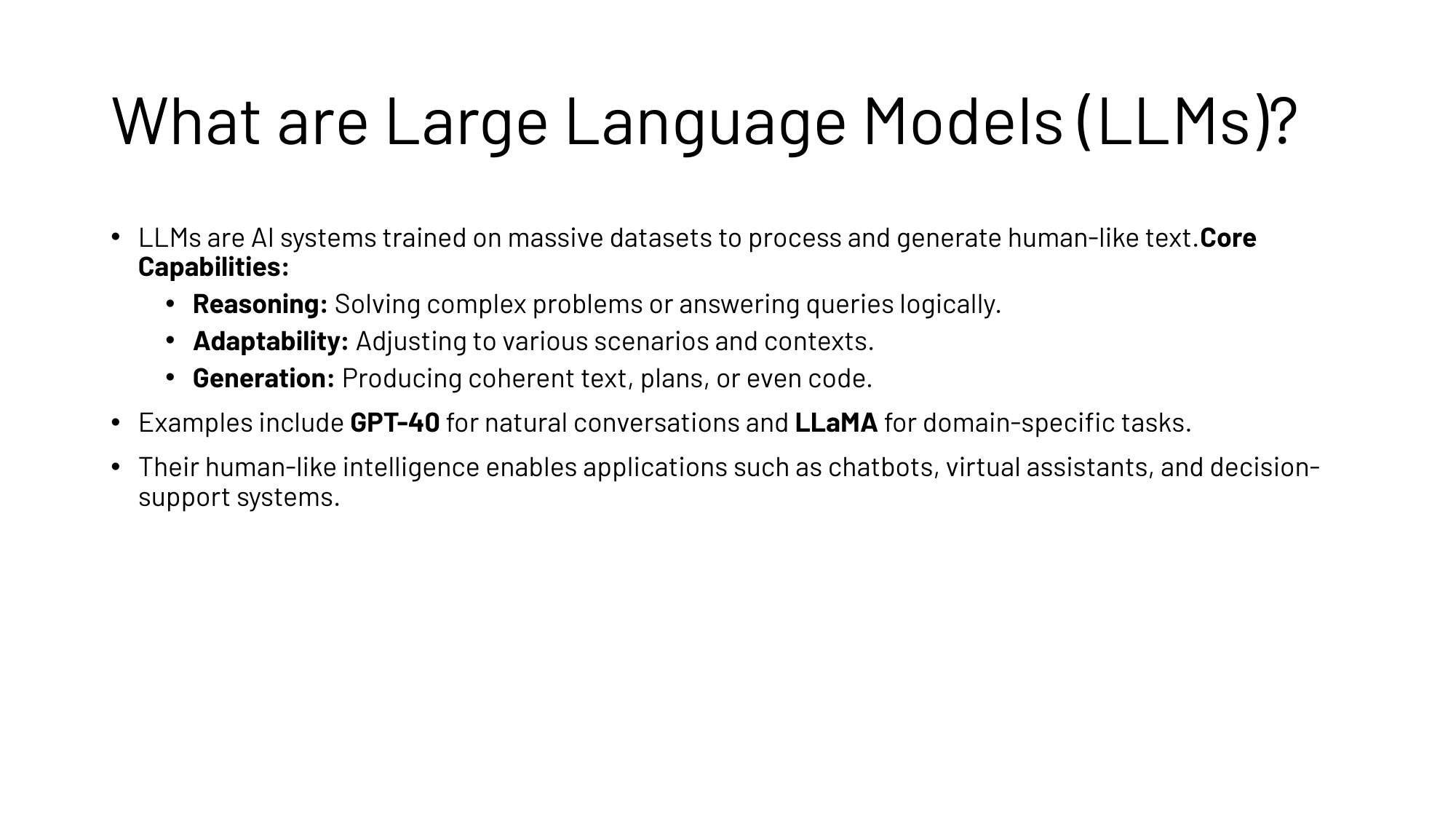

# What are Large Language Models (LLMs)?
LLMs are AI systems trained on massive datasets to process and generate human-like text.Core Capabilities:
Reasoning: Solving complex problems or answering queries logically.
Adaptability: Adjusting to various scenarios and contexts.
Generation: Producing coherent text, plans, or even code.
Examples include GPT-40 for natural conversations and LLaMA for domain-specific tasks.
Their human-like intelligence enables applications such as chatbots, virtual assistants, and decision-support systems.